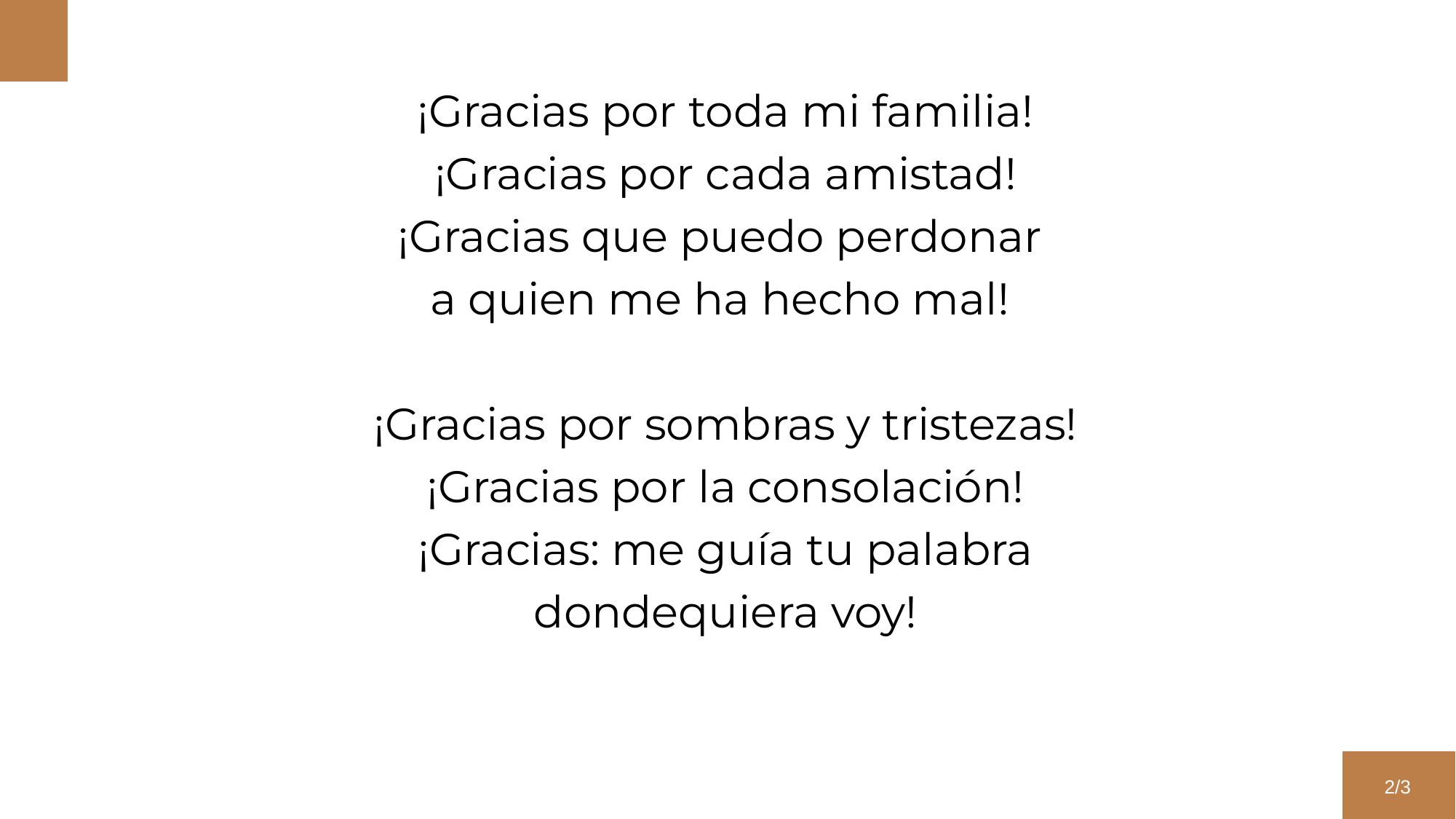

¡Gracias por toda mi familia!
¡Gracias por cada amistad!
¡Gracias que puedo perdonar
a quien me ha hecho mal!

¡Gracias por sombras y tristezas!
¡Gracias por la consolación!
¡Gracias: me guía tu palabra
dondequiera voy!

2/3